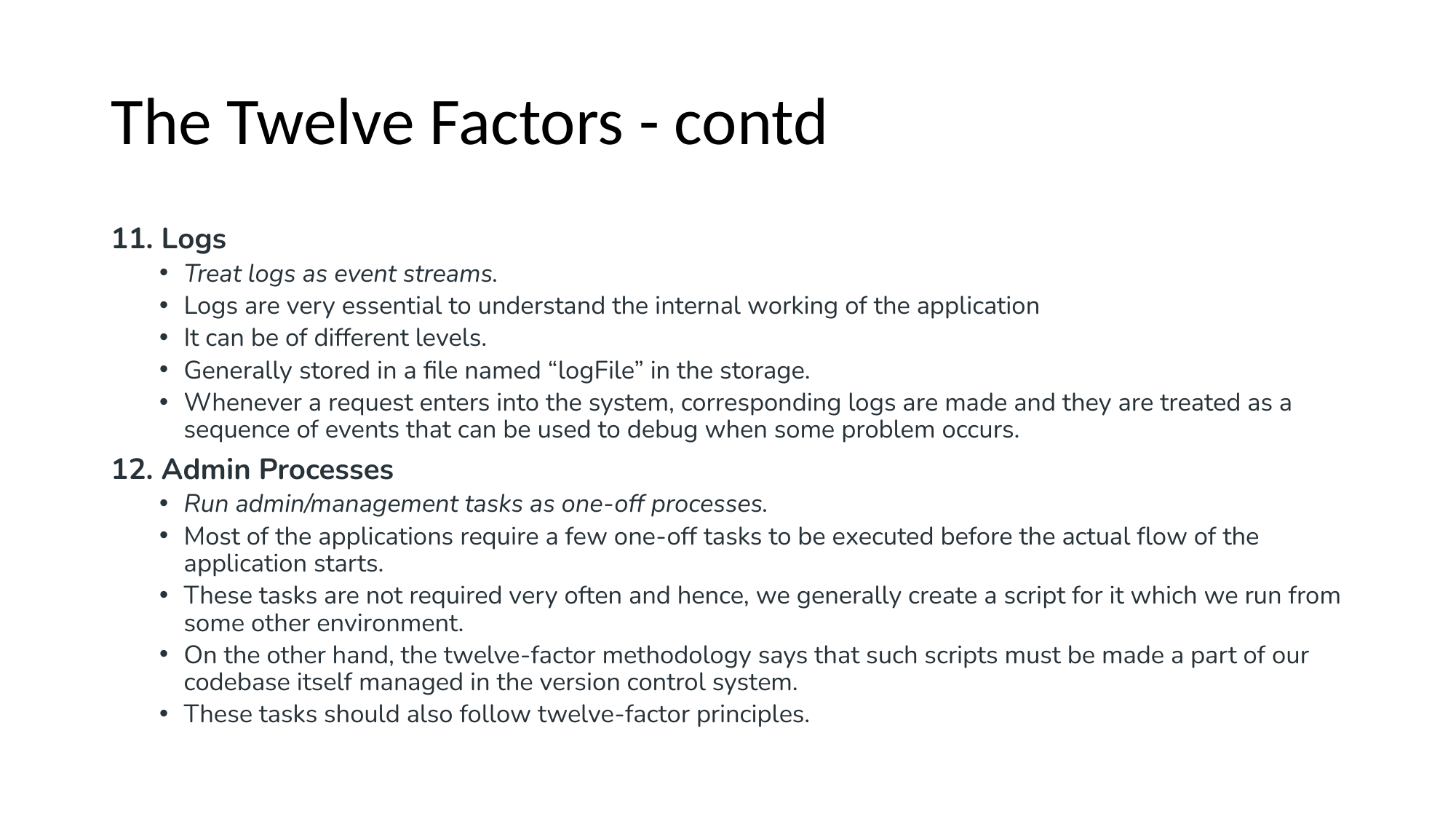

# The Twelve Factors - contd
11. Logs
Treat logs as event streams.
Logs are very essential to understand the internal working of the application
It can be of different levels.
Generally stored in a file named “logFile” in the storage.
Whenever a request enters into the system, corresponding logs are made and they are treated as a sequence of events that can be used to debug when some problem occurs.
12. Admin Processes
Run admin/management tasks as one-off processes.
Most of the applications require a few one-off tasks to be executed before the actual flow of the application starts.
These tasks are not required very often and hence, we generally create a script for it which we run from some other environment.
On the other hand, the twelve-factor methodology says that such scripts must be made a part of our codebase itself managed in the version control system.
These tasks should also follow twelve-factor principles.